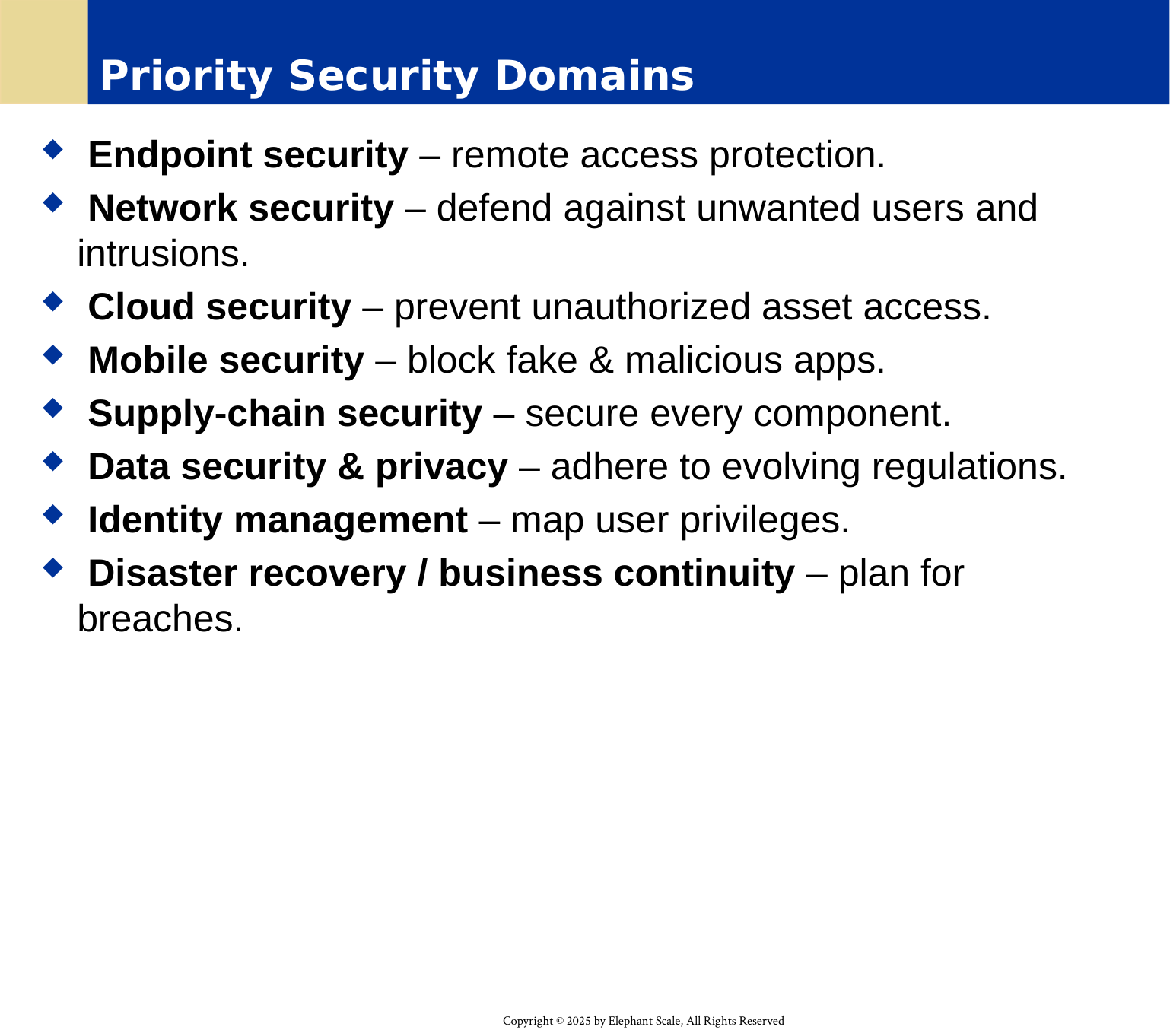

# Priority Security Domains
 Endpoint security – remote access protection.
 Network security – defend against unwanted users and intrusions.
 Cloud security – prevent unauthorized asset access.
 Mobile security – block fake & malicious apps.
 Supply-chain security – secure every component.
 Data security & privacy – adhere to evolving regulations.
 Identity management – map user privileges.
 Disaster recovery / business continuity – plan for breaches.
Copyright © 2025 by Elephant Scale, All Rights Reserved